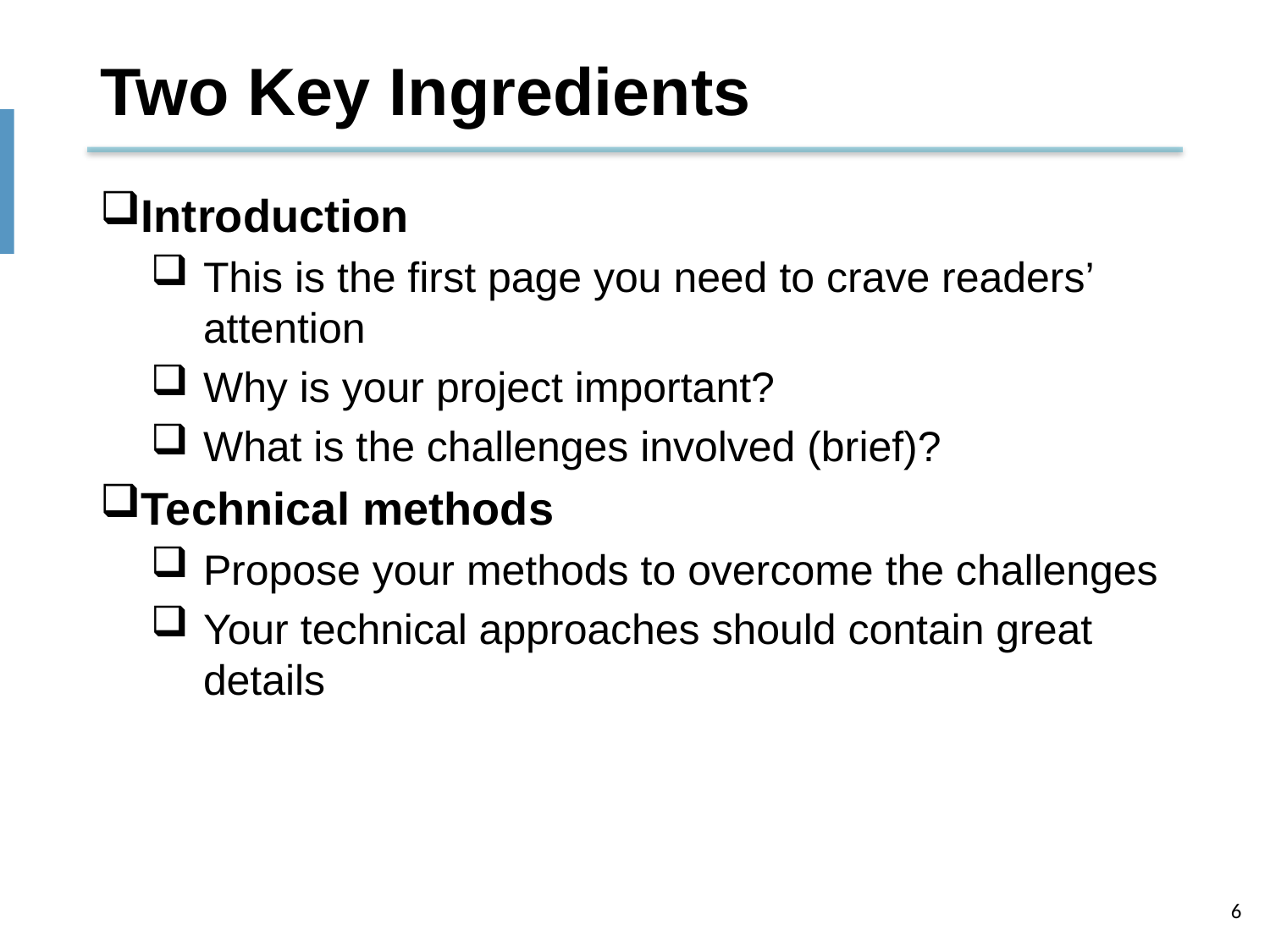

# Two Key Ingredients
Introduction
This is the first page you need to crave readers’ attention
Why is your project important?
What is the challenges involved (brief)?
Technical methods
Propose your methods to overcome the challenges
Your technical approaches should contain great details

6